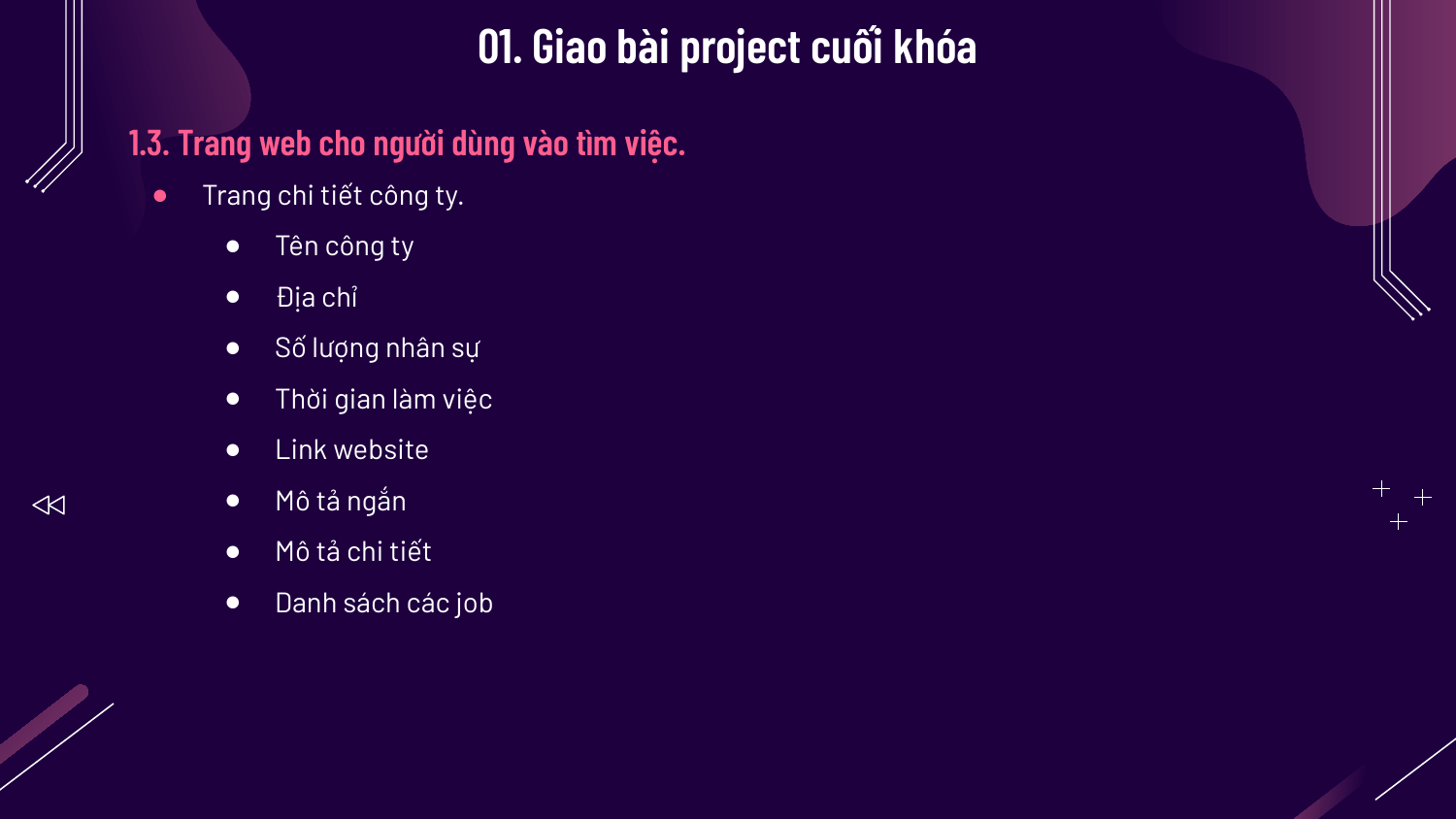

# 01. Giao bài project cuối khóa
1.3. Trang web cho người dùng vào tìm việc.
Trang chi tiết công ty.
Tên công ty
Địa chỉ
Số lượng nhân sự
Thời gian làm việc
Link website
Mô tả ngắn
Mô tả chi tiết
Danh sách các job